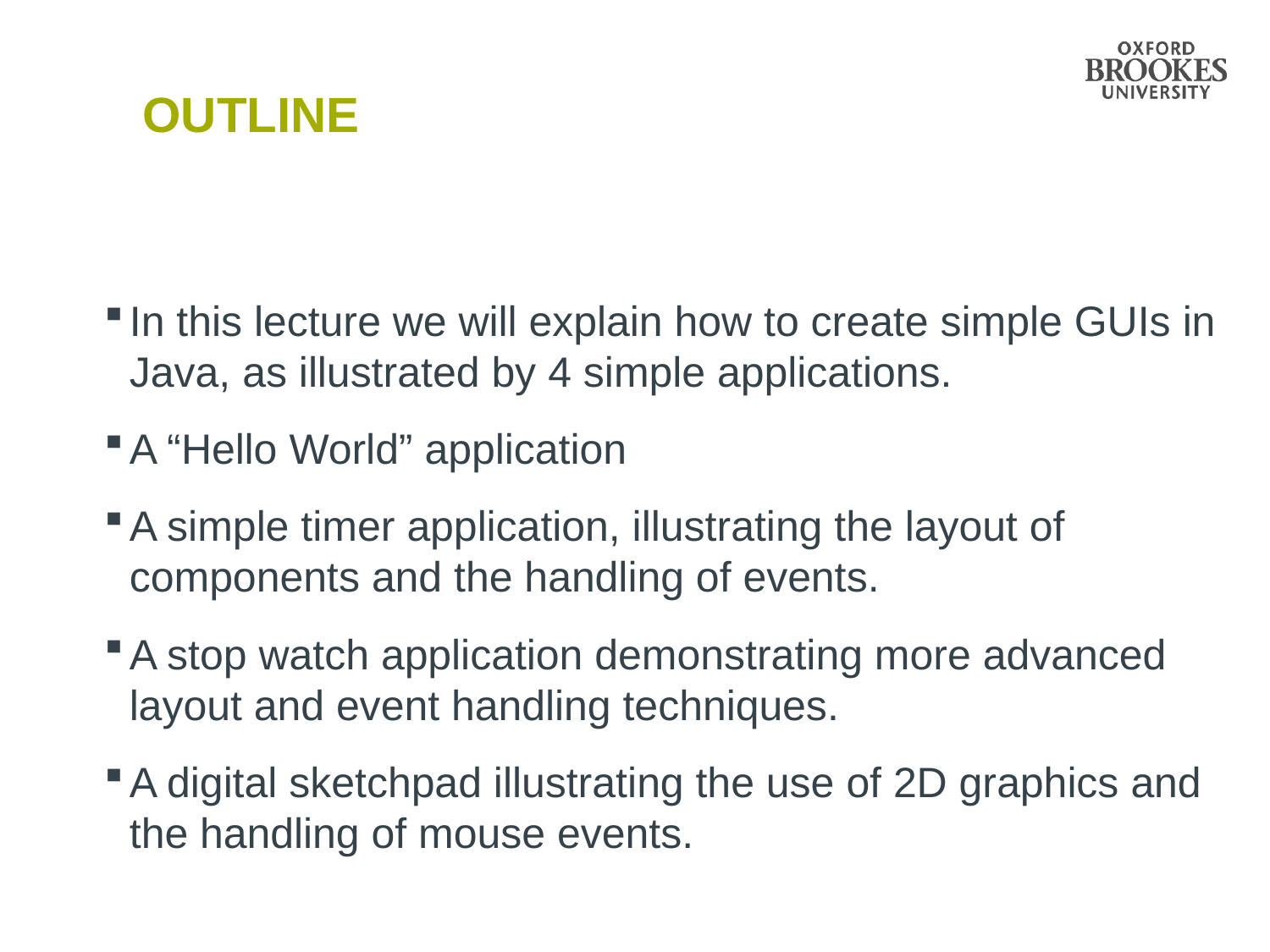

# Outline
In this lecture we will explain how to create simple GUIs in Java, as illustrated by 4 simple applications.
A “Hello World” application
A simple timer application, illustrating the layout of components and the handling of events.
A stop watch application demonstrating more advanced layout and event handling techniques.
A digital sketchpad illustrating the use of 2D graphics and the handling of mouse events.